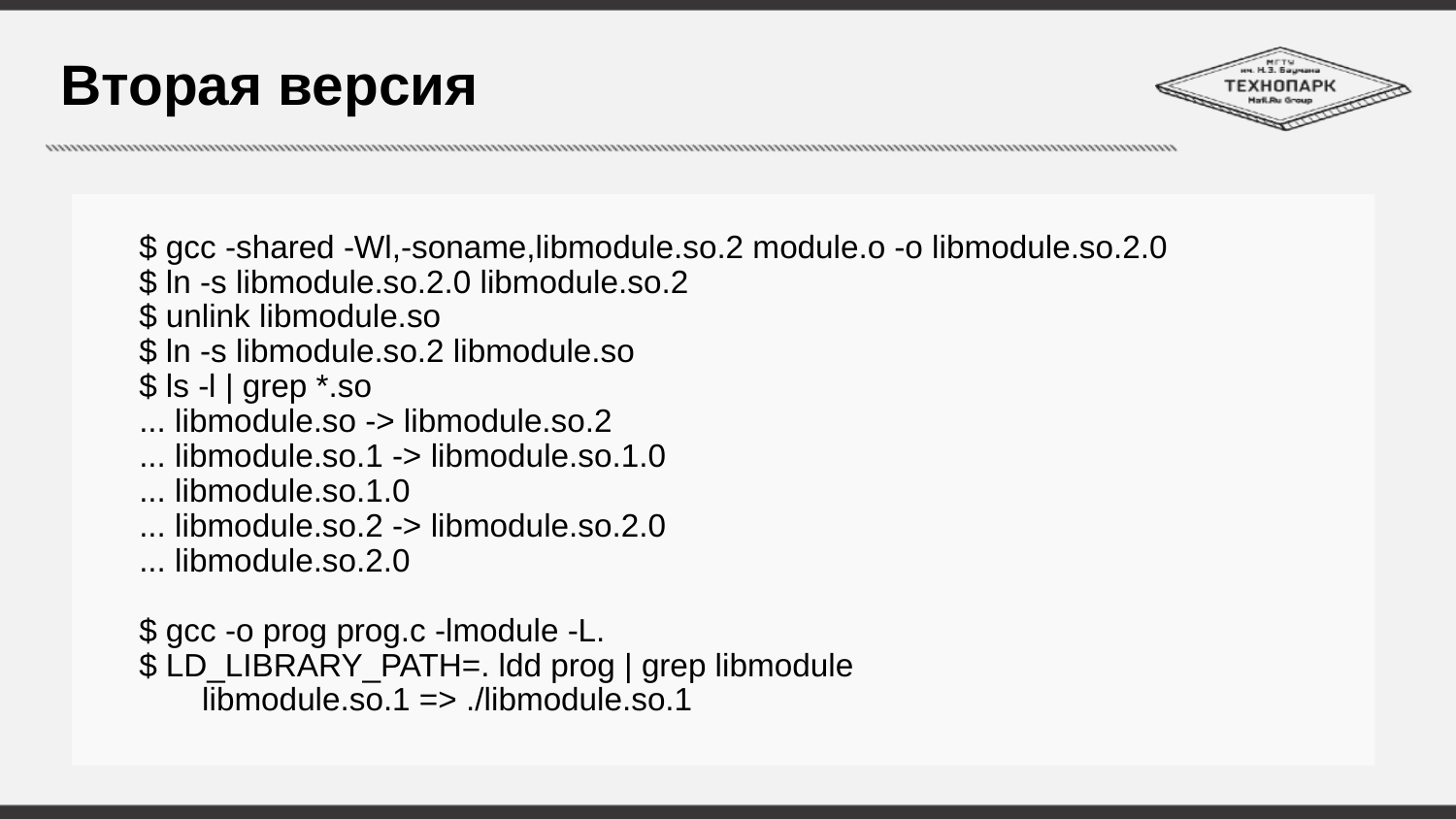

# Вторая версия
$ gcc -shared -Wl,-soname,libmodule.so.2 module.o -o libmodule.so.2.0
$ ln -s libmodule.so.2.0 libmodule.so.2
$ unlink libmodule.so
$ ln -s libmodule.so.2 libmodule.so
$ ls -l | grep *.so
... libmodule.so -> libmodule.so.2
... libmodule.so.1 -> libmodule.so.1.0
... libmodule.so.1.0
... libmodule.so.2 -> libmodule.so.2.0
... libmodule.so.2.0

$ gcc -o prog prog.c -lmodule -L.
$ LD_LIBRARY_PATH=. ldd prog | grep libmodule
       libmodule.so.1 => ./libmodule.so.1